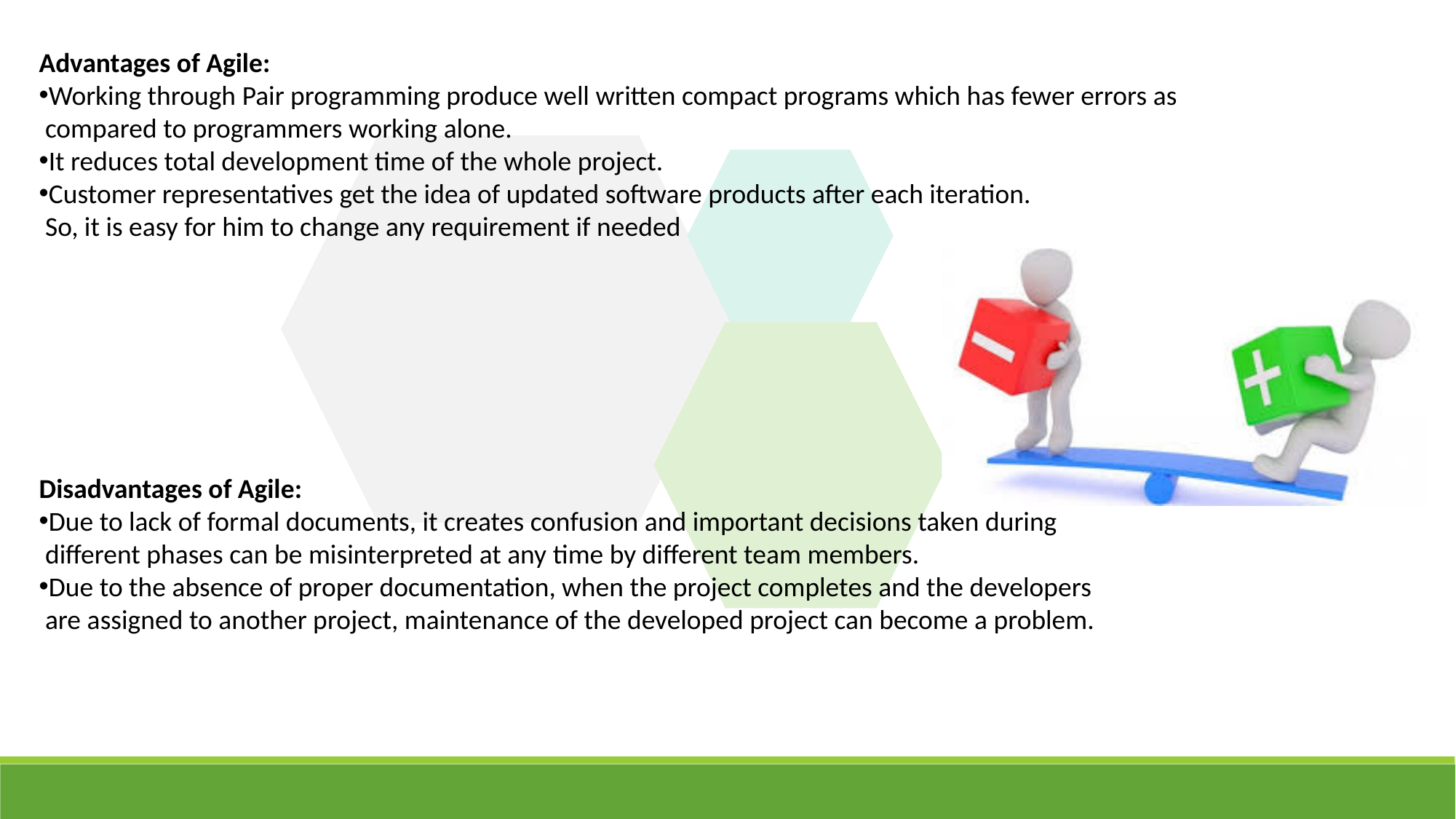

Advantages of Agile:
Working through Pair programming produce well written compact programs which has fewer errors as
 compared to programmers working alone.
It reduces total development time of the whole project.
Customer representatives get the idea of updated software products after each iteration.
 So, it is easy for him to change any requirement if needed

Disadvantages of Agile:
Due to lack of formal documents, it creates confusion and important decisions taken during
 different phases can be misinterpreted at any time by different team members.
Due to the absence of proper documentation, when the project completes and the developers
 are assigned to another project, maintenance of the developed project can become a problem.